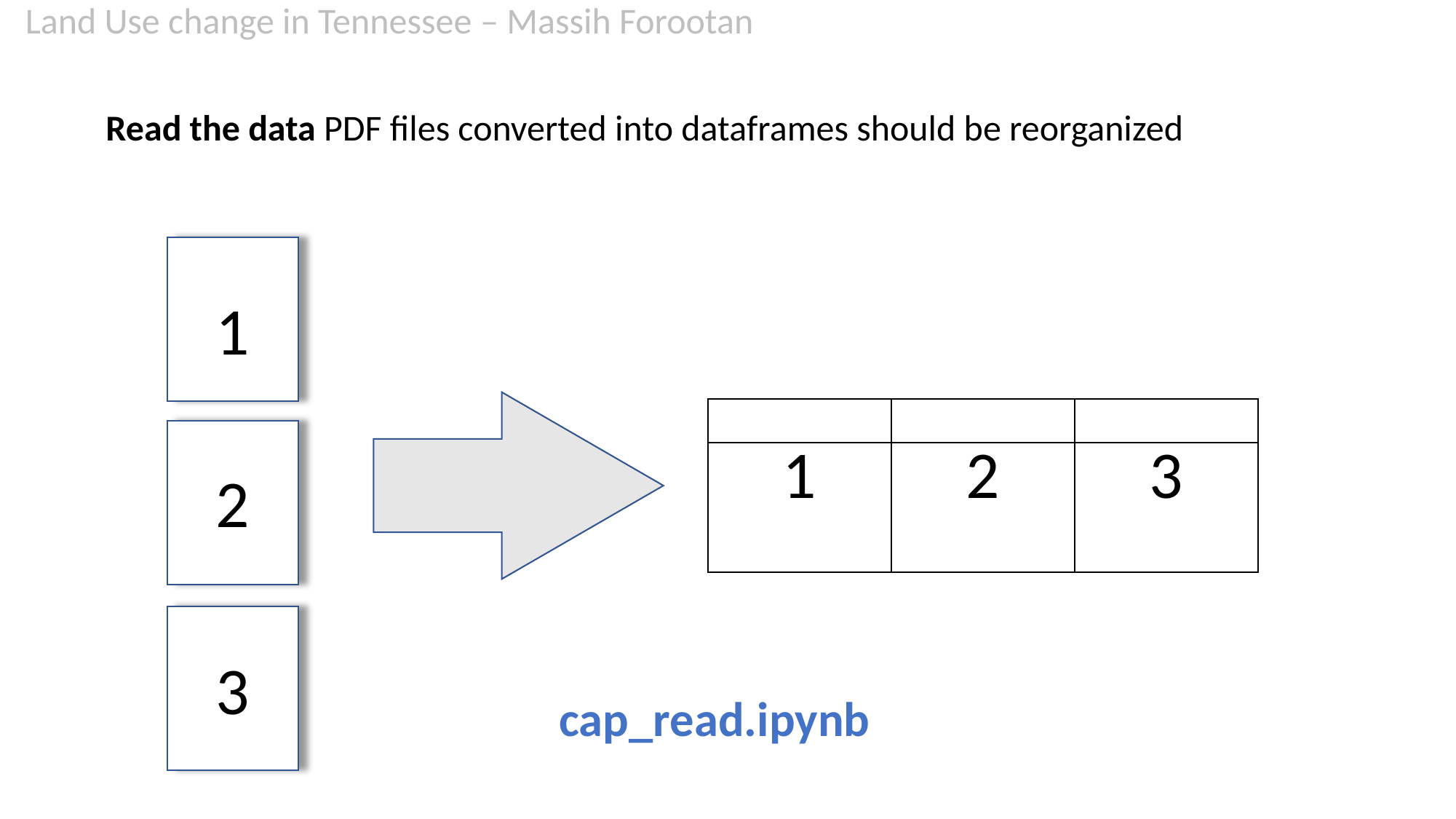

Land Use change in Tennessee – Massih Forootan
Read the data PDF files converted into dataframes should be reorganized

1

|  |  |  |
| --- | --- | --- |
| 1 | 2 | 3 |

2

3
cap_read.ipynb